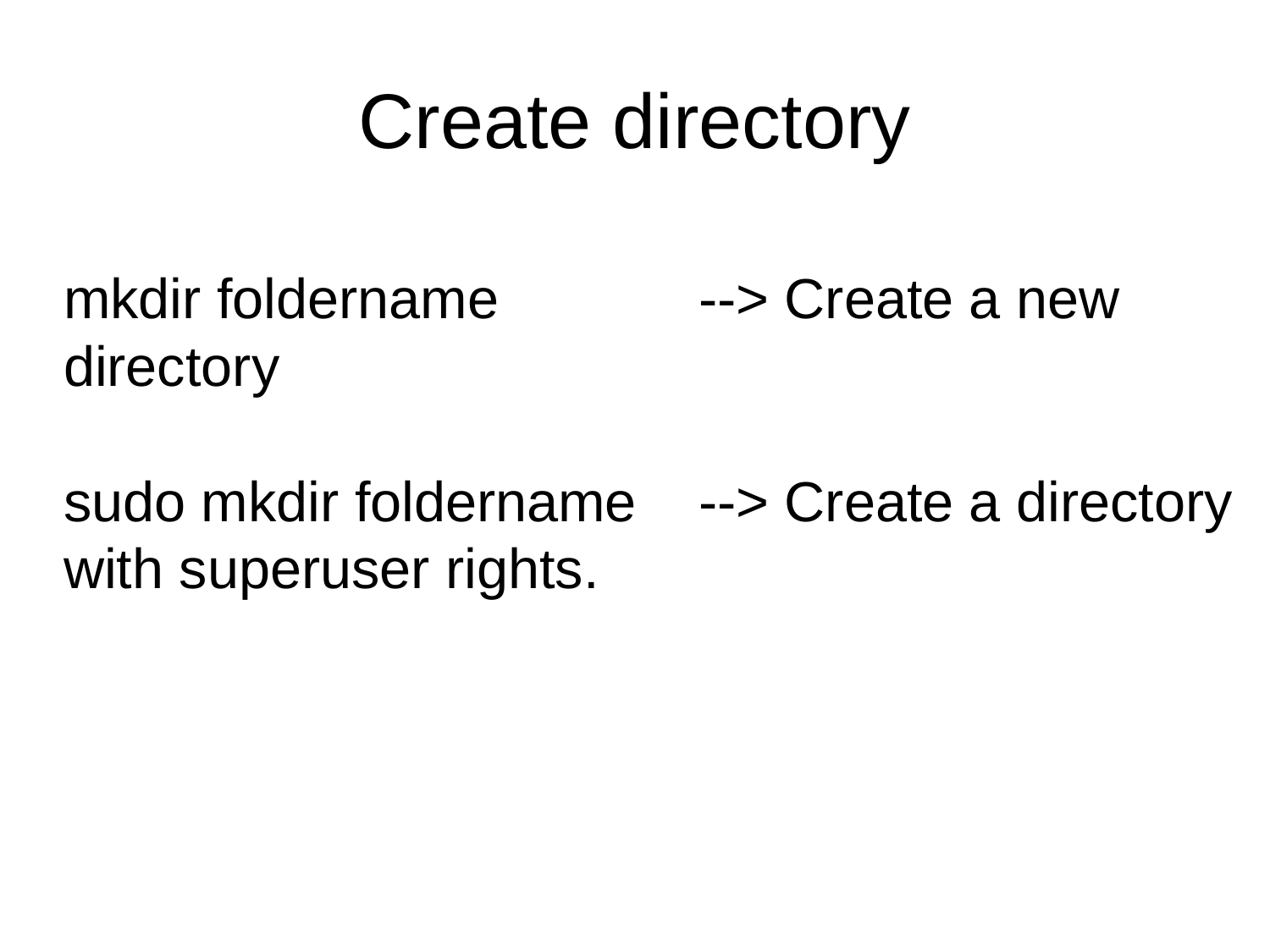

Create directory
mkdir foldername		--> Create a new directory

sudo mkdir foldername	--> Create a directory with superuser rights.